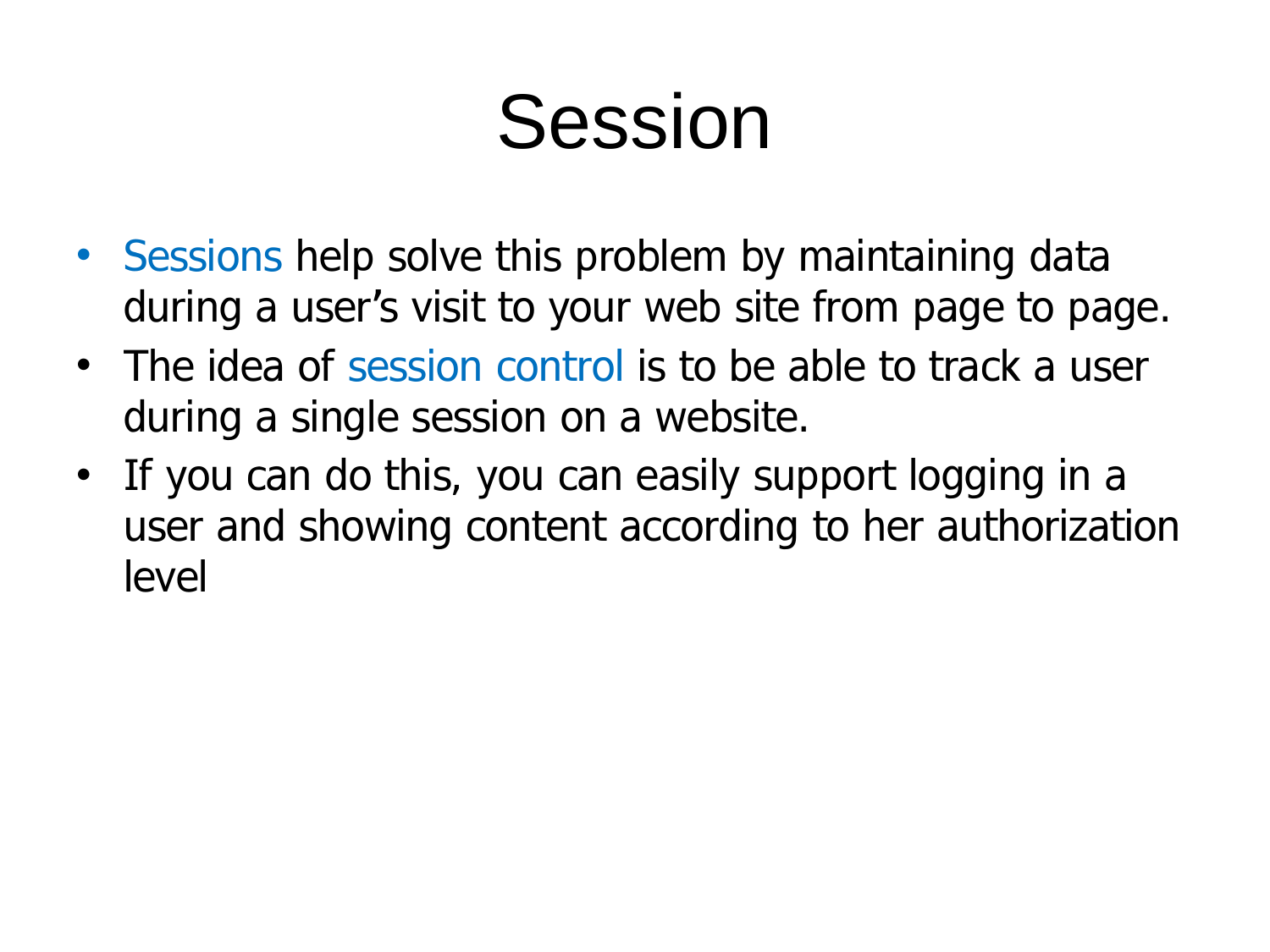

# Session
Sessions help solve this problem by maintaining data during a user’s visit to your web site from page to page.
The idea of session control is to be able to track a user during a single session on a website.
If you can do this, you can easily support logging in a user and showing content according to her authorization level